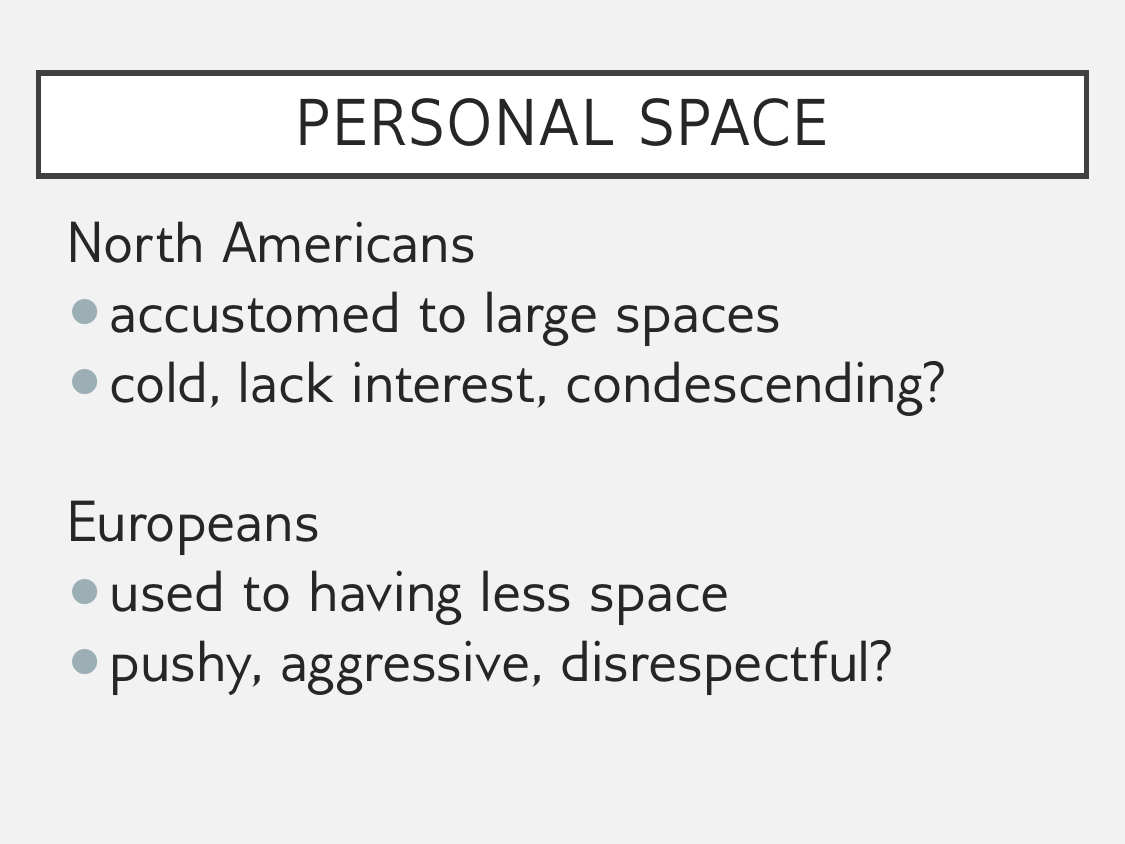

# Personal space
North Americans
accustomed to large spaces
cold, lack interest, condescending?

Europeans
used to having less space
pushy, aggressive, disrespectful?